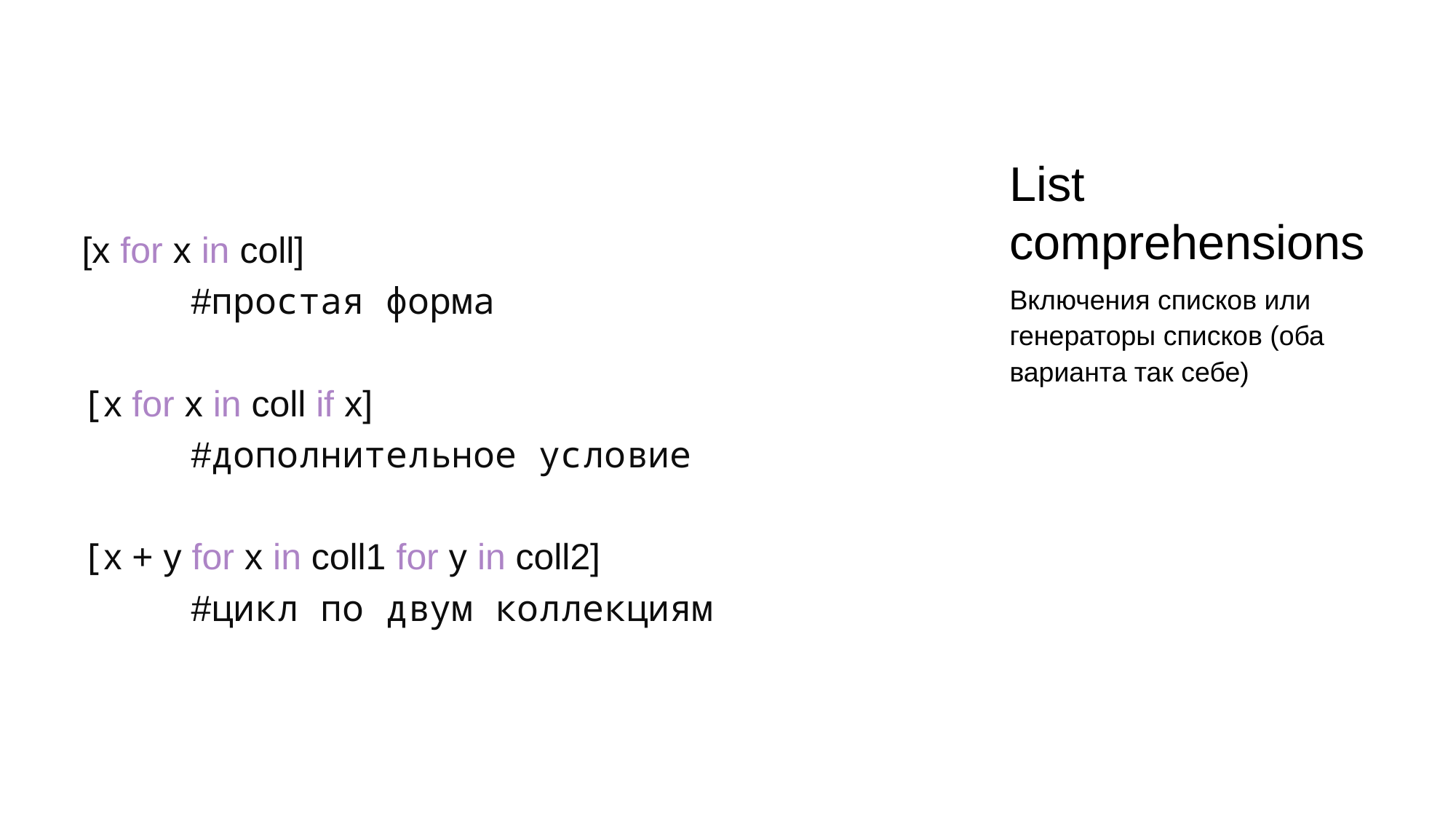

# List comprehensions

[x for x in coll]
	#простая форма

[x for x in coll if x]
	#дополнительное условие

[x + y for x in coll1 for y in coll2]
	#цикл по двум коллекциям

Включения списков или генераторы списков (оба варианта так себе)